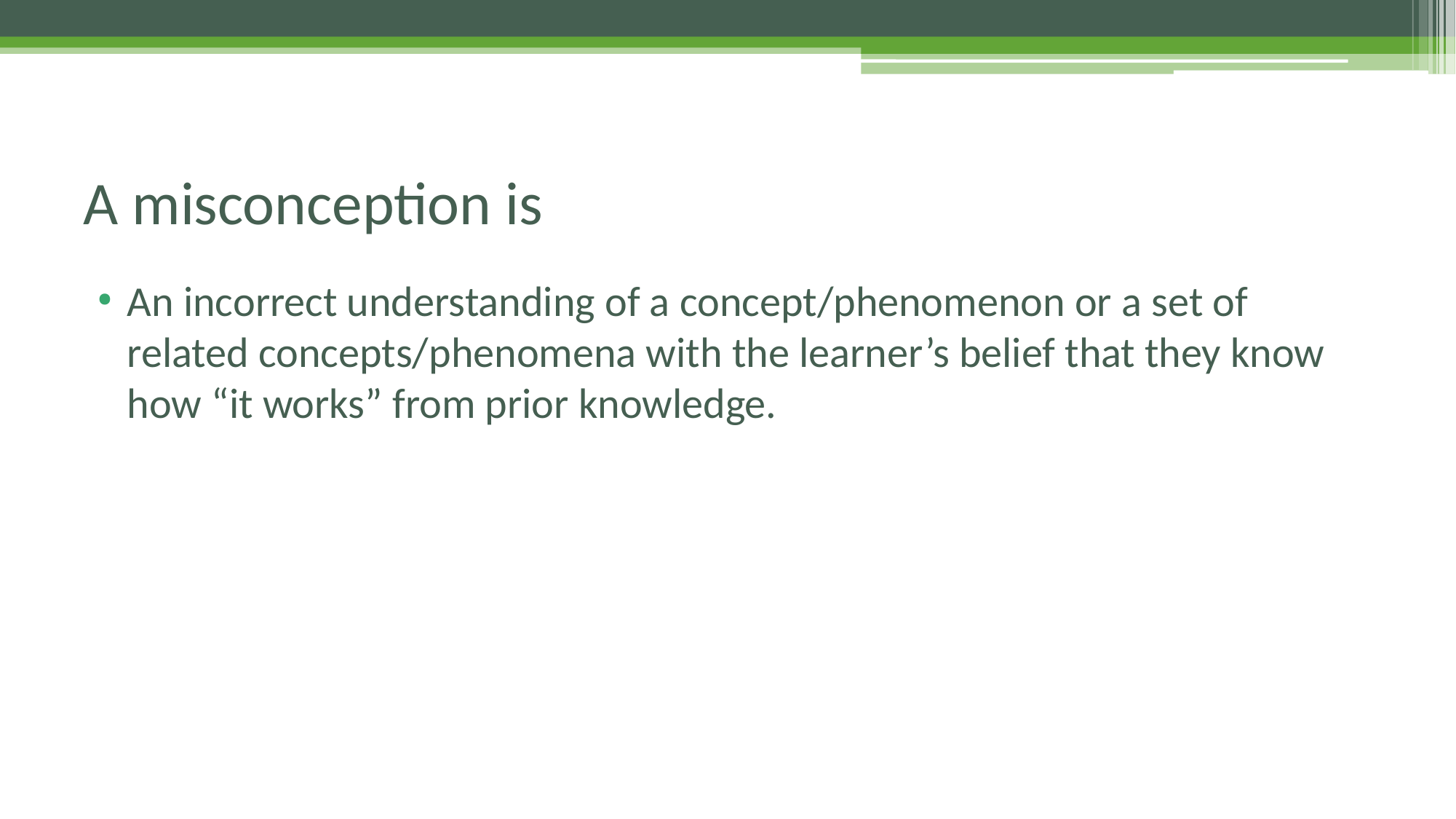

# A misconception is
An incorrect understanding of a concept/phenomenon or a set of related concepts/phenomena with the learner’s belief that they know how “it works” from prior knowledge.